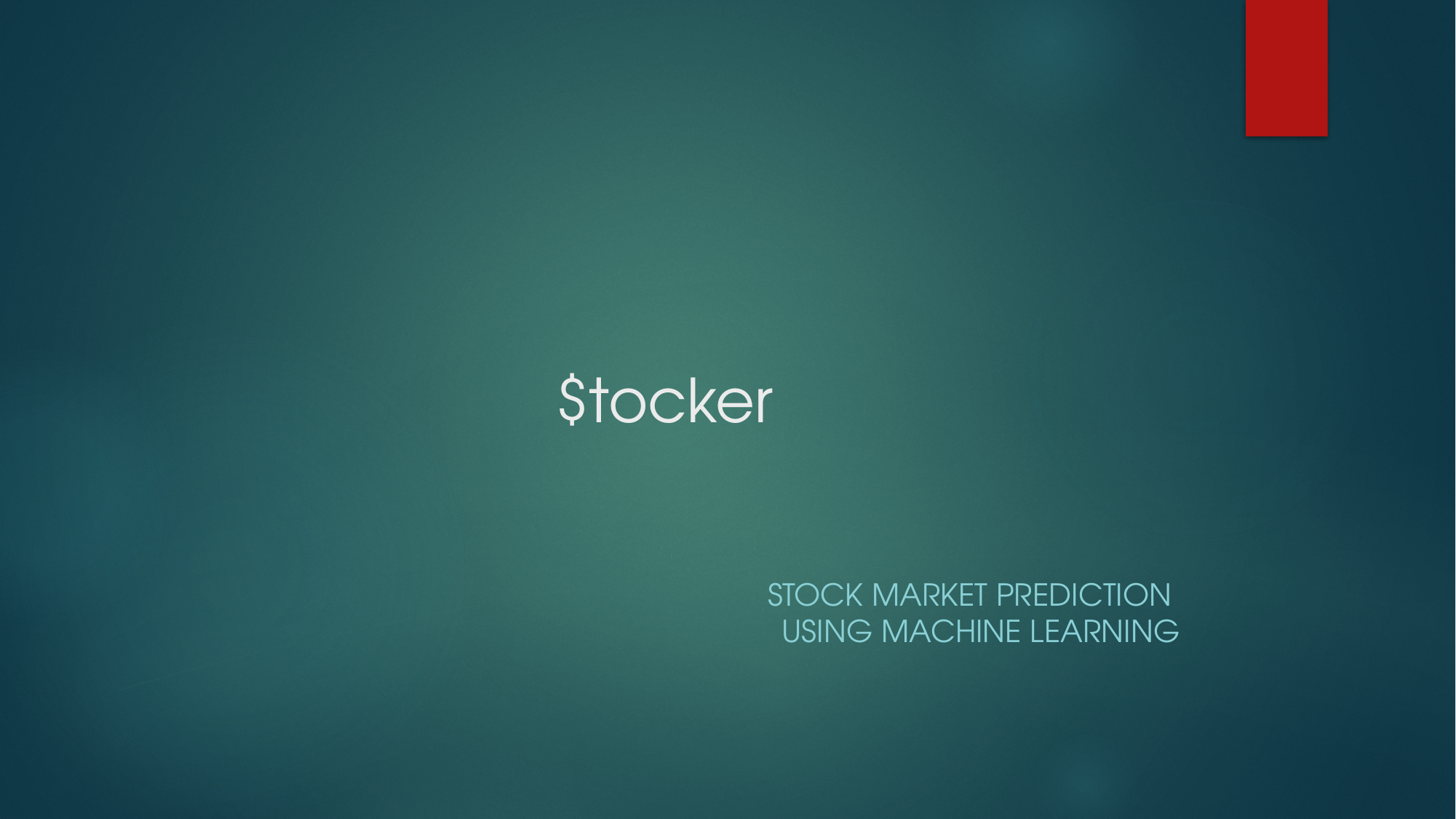

# $tocker
stock market prediction
Using machine learning